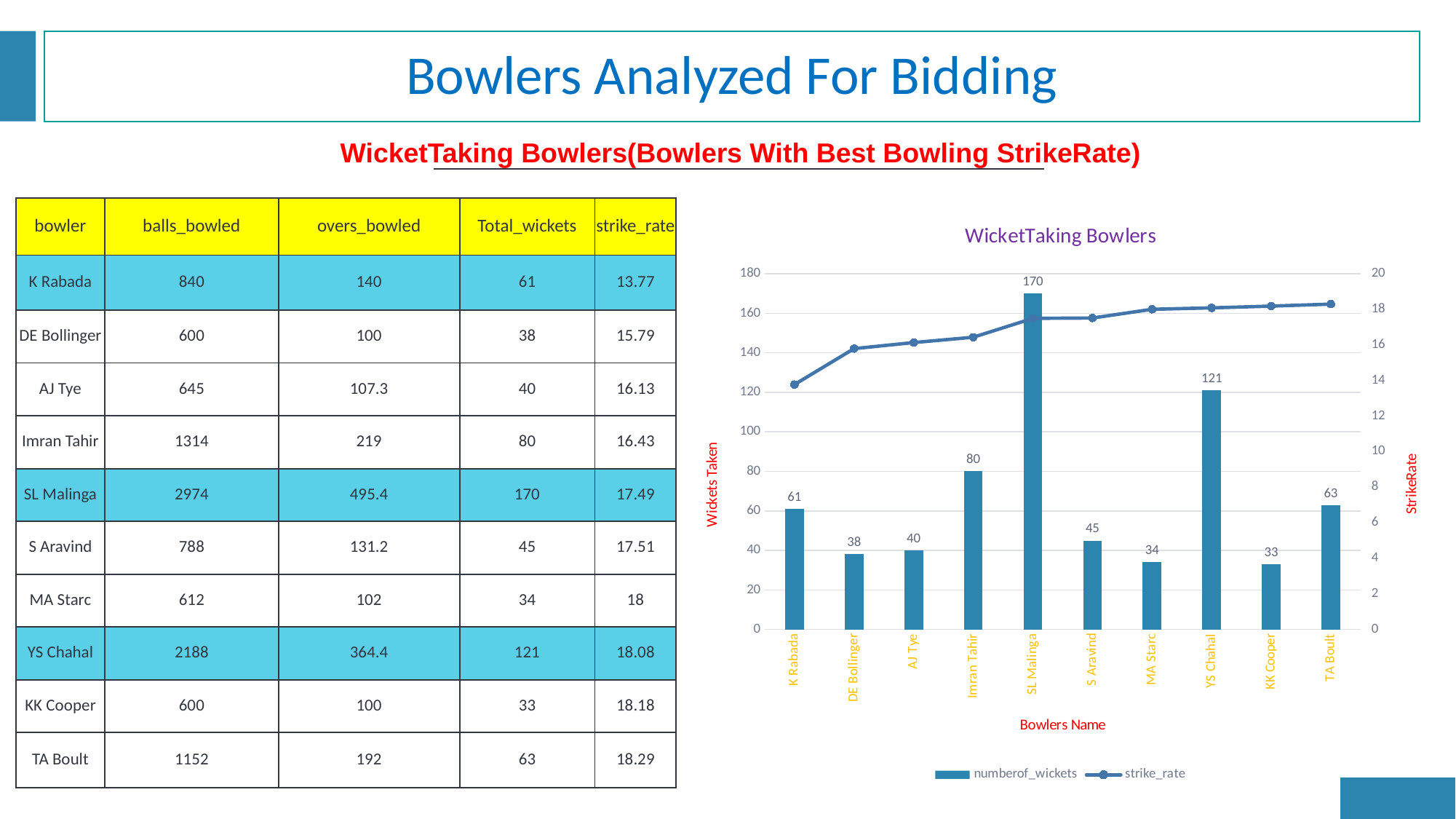

# Bowlers Analyzed For Bidding
WicketTaking Bowlers(Bowlers With Best Bowling StrikeRate)
| bowler | balls\_bowled | overs\_bowled | Total\_wickets | strike\_rate |
| --- | --- | --- | --- | --- |
| K Rabada | 840 | 140 | 61 | 13.77 |
| DE Bollinger | 600 | 100 | 38 | 15.79 |
| AJ Tye | 645 | 107.3 | 40 | 16.13 |
| Imran Tahir | 1314 | 219 | 80 | 16.43 |
| SL Malinga | 2974 | 495.4 | 170 | 17.49 |
| S Aravind | 788 | 131.2 | 45 | 17.51 |
| MA Starc | 612 | 102 | 34 | 18 |
| YS Chahal | 2188 | 364.4 | 121 | 18.08 |
| KK Cooper | 600 | 100 | 33 | 18.18 |
| TA Boult | 1152 | 192 | 63 | 18.29 |

### Chart: WicketTaking Bowlers

| Category | numberof_wickets | strike_rate |
|---|---|---|
| K Rabada | 61.0 | 13.77 |
| DE Bollinger | 38.0 | 15.79 |
| AJ Tye | 40.0 | 16.13 |
| Imran Tahir | 80.0 | 16.43 |
| SL Malinga | 170.0 | 17.49 |
| S Aravind | 45.0 | 17.51 |
| MA Starc | 34.0 | 18.0 |
| YS Chahal | 121.0 | 18.08 |
| KK Cooper | 33.0 | 18.18 |
| TA Boult | 63.0 | 18.29 |
13